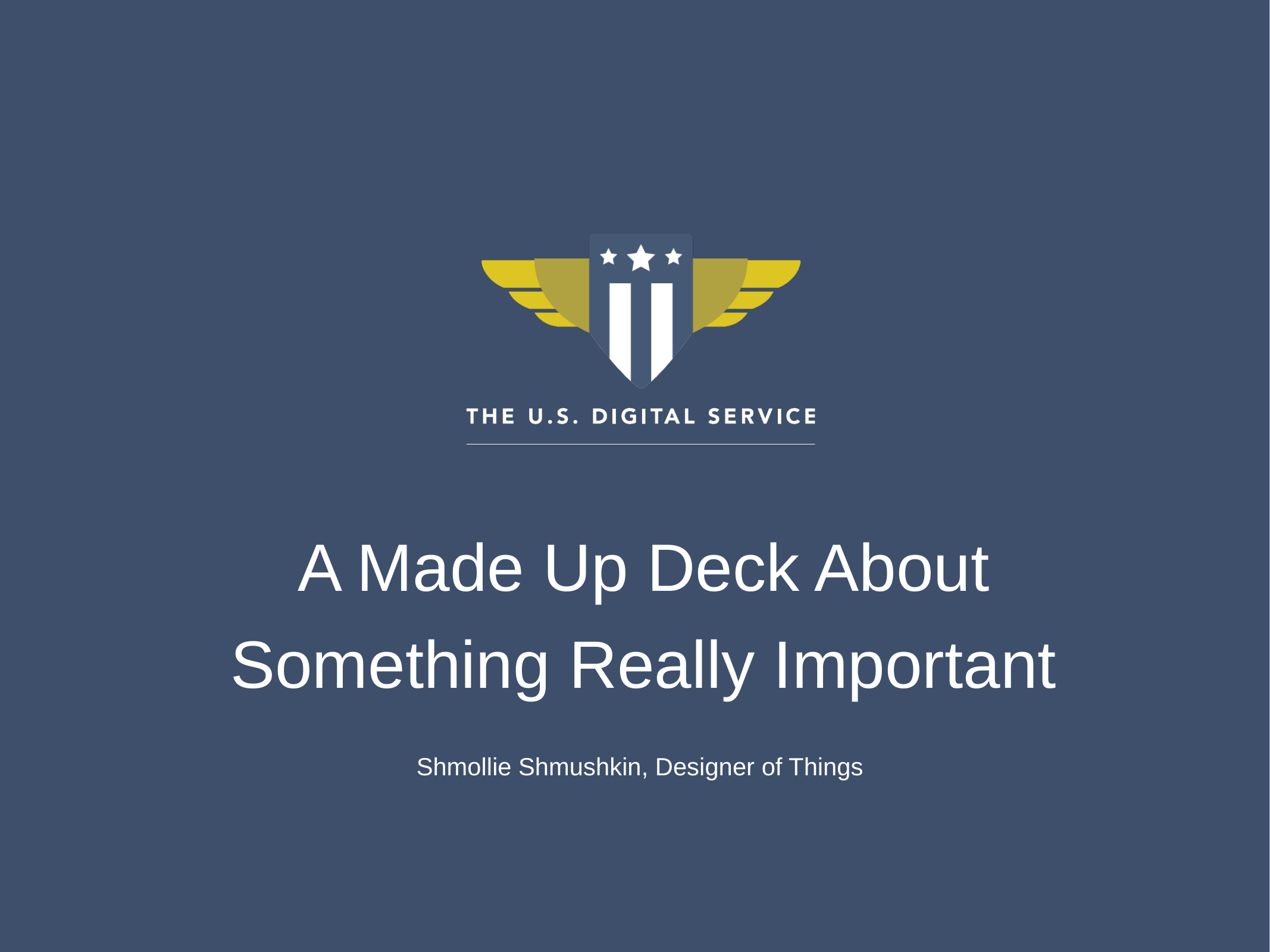

A Made Up Deck About
Something Really Important
Shmollie Shmushkin, Designer of Things